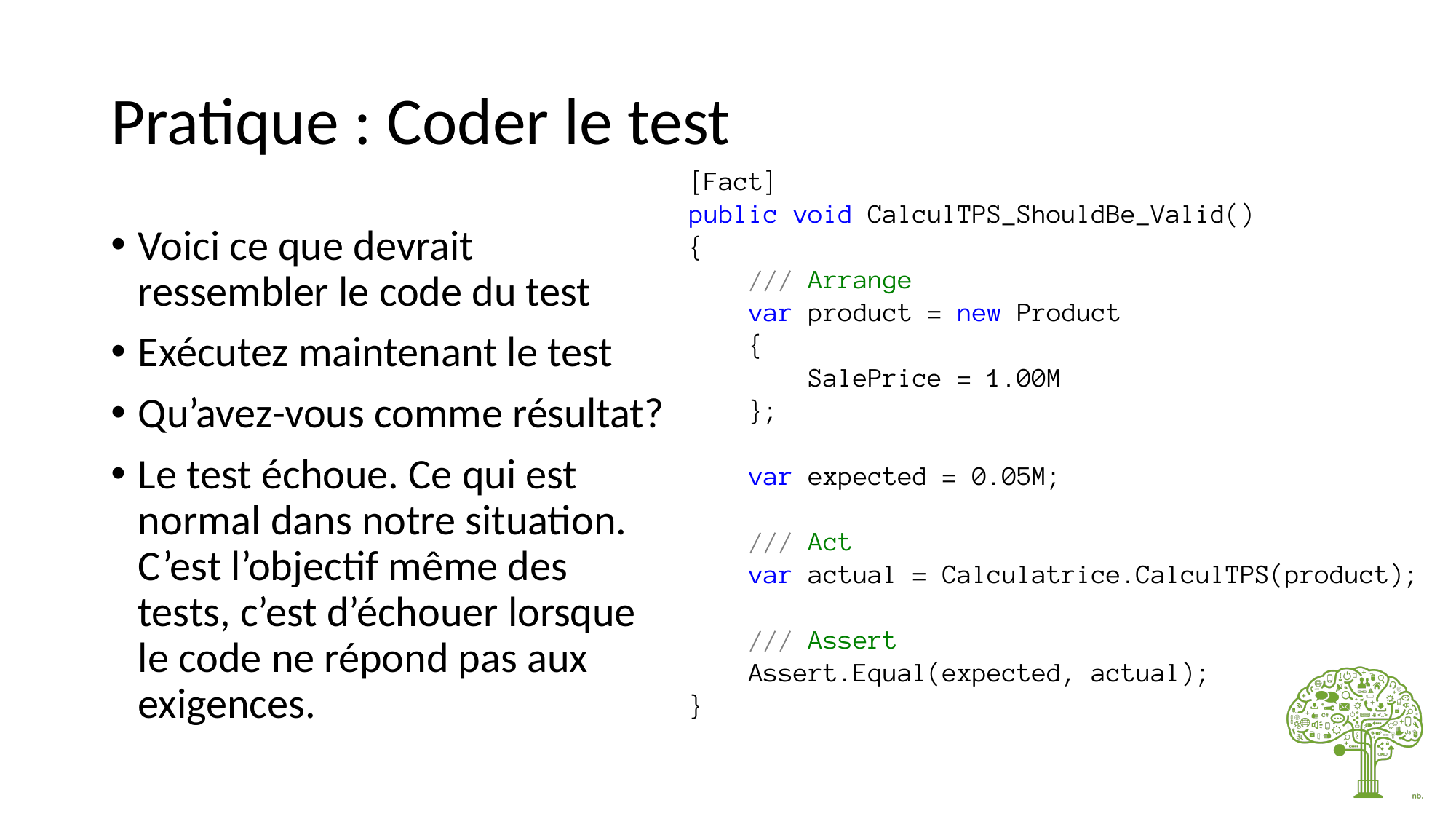

# Pratique : Coder le test
[Fact]
public void CalculTPS_ShouldBe_Valid()
{
    /// Arrange
    var product = new Product
    {
        SalePrice = 1.00M
    };

    var expected = 0.05M;

    /// Act
    var actual = Calculatrice.CalculTPS(product);

    /// Assert
    Assert.Equal(expected, actual);
}
Voici ce que devrait ressembler le code du test
Exécutez maintenant le test
Qu’avez-vous comme résultat?
Le test échoue. Ce qui est normal dans notre situation. C’est l’objectif même des tests, c’est d’échouer lorsque le code ne répond pas aux exigences.